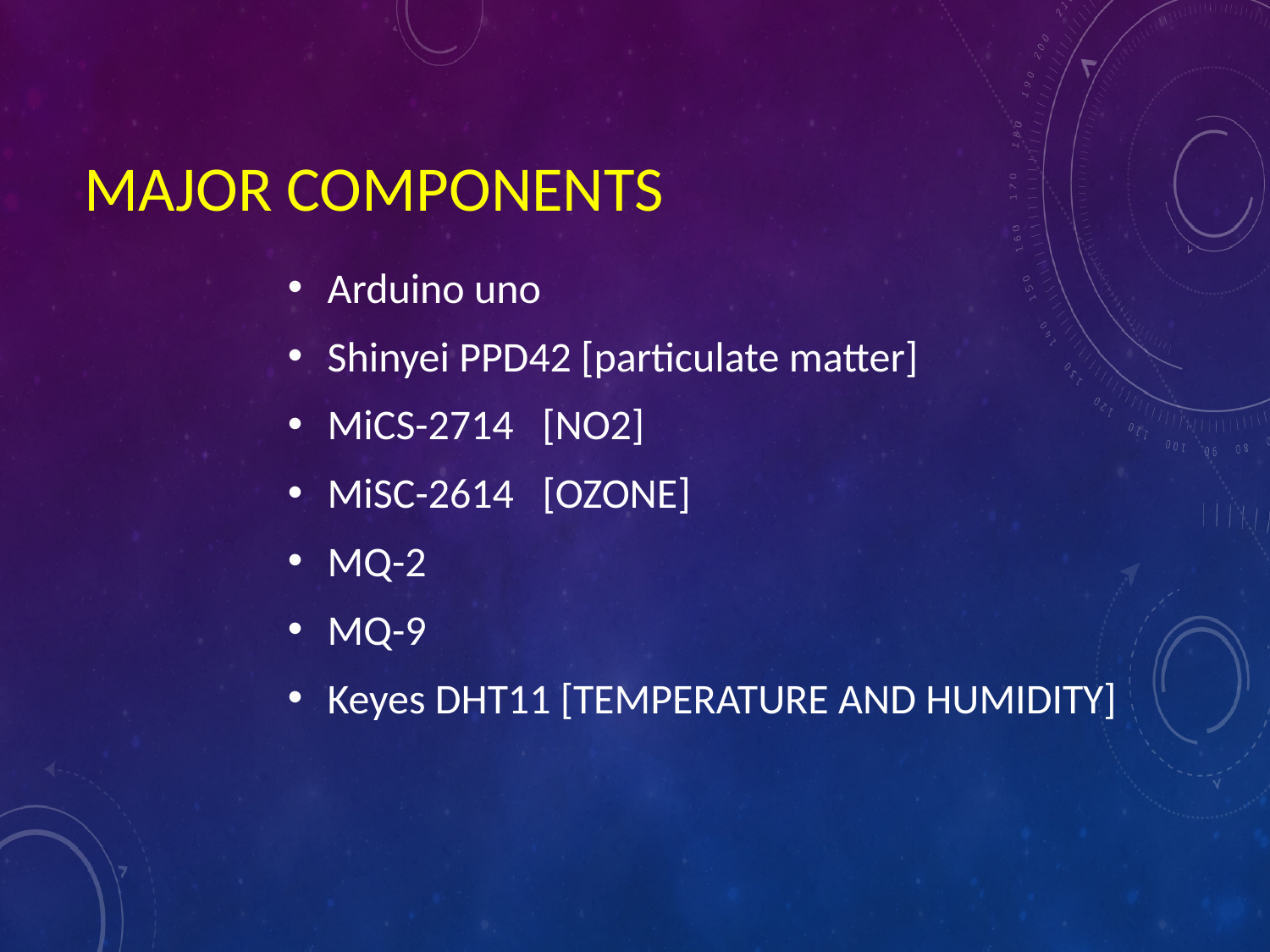

# MAJOR COMPONENTS
Arduino uno
Shinyei PPD42 [particulate matter]
MiCS-2714   [NO2]
MiSC-2614   [OZONE]
MQ-2
MQ-9
Keyes DHT11 [TEMPERATURE AND HUMIDITY]